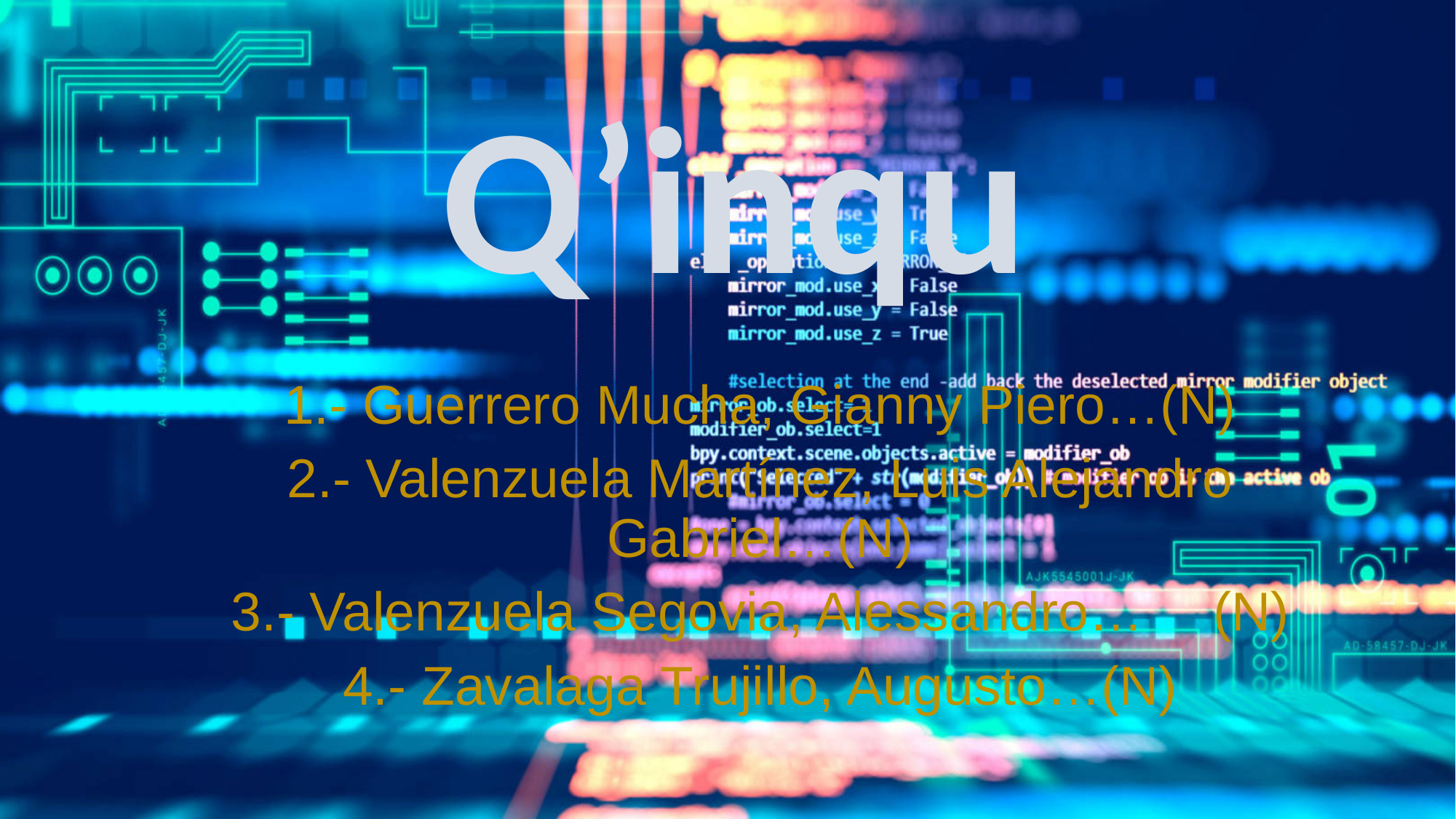

Q’inqu
1.- Guerrero Mucha, Gianny Piero…(N)
2.- Valenzuela Martínez, Luis Alejandro Gabriel…(N)
3.- Valenzuela Segovia, Alessandro…	(N)
4.- Zavalaga Trujillo, Augusto…(N)